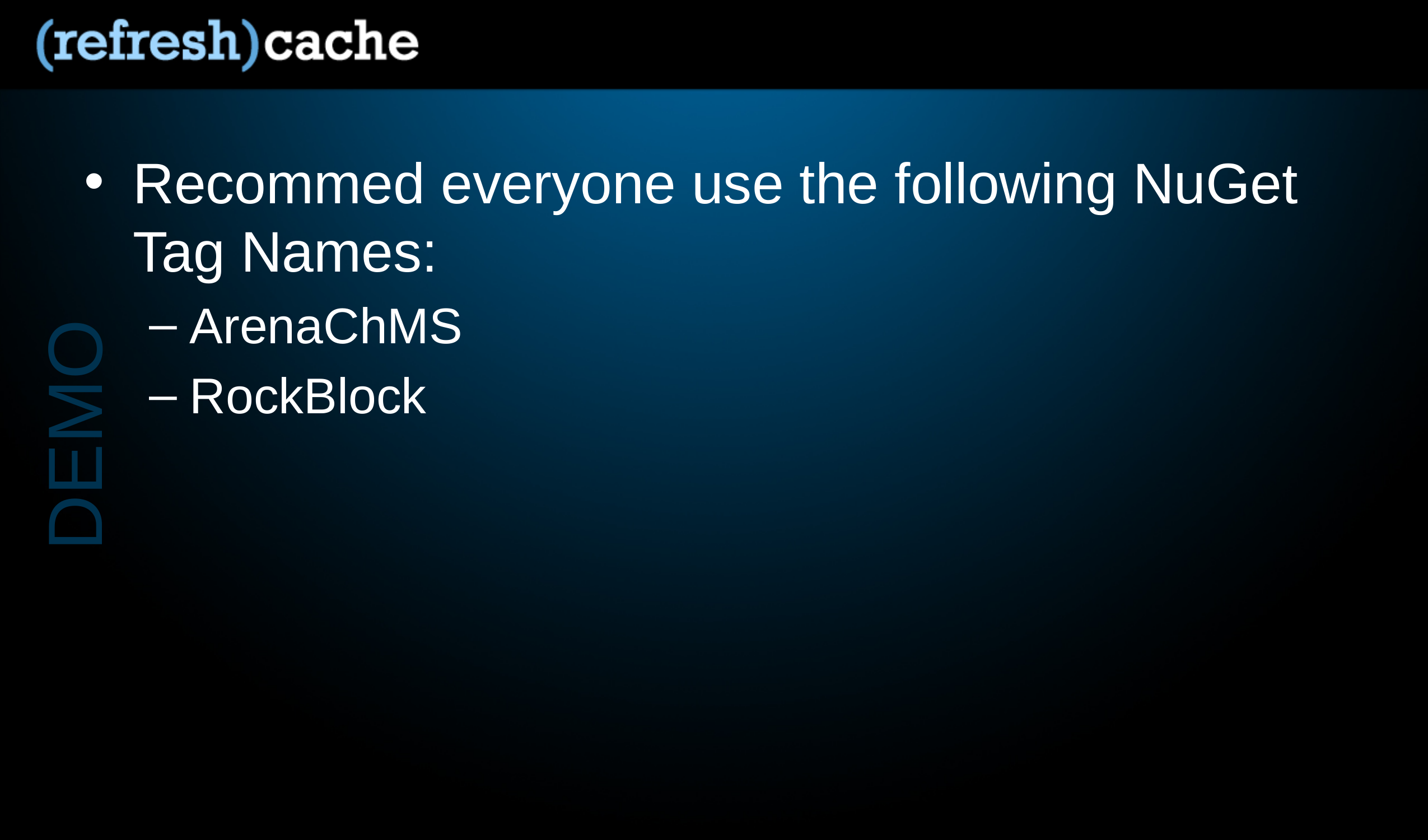

Recommed everyone use the following NuGet Tag Names:
ArenaChMS
RockBlock
DEMO